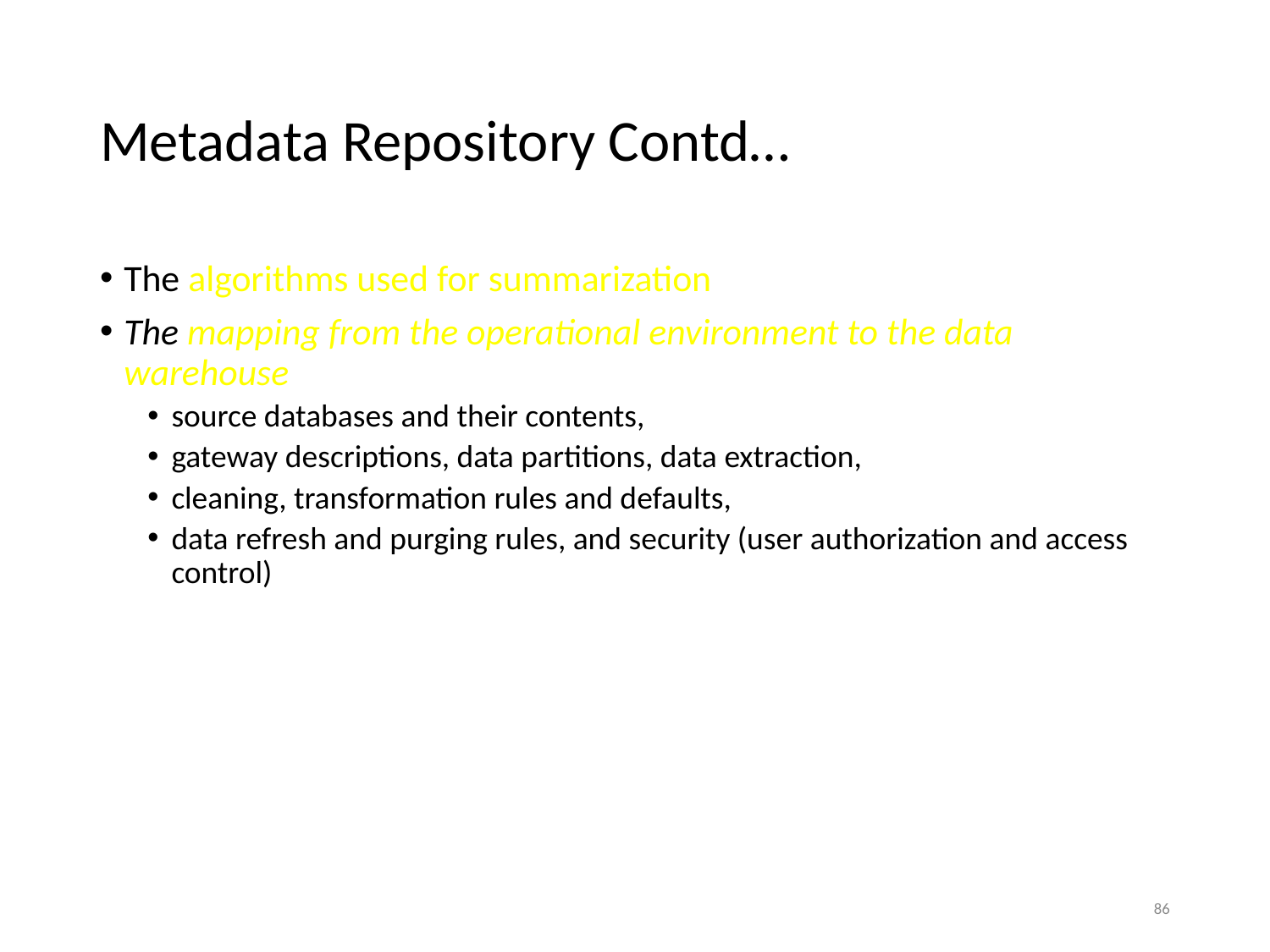

# Metadata Repository Contd…
The algorithms used for summarization
The mapping from the operational environment to the data warehouse
source databases and their contents,
gateway descriptions, data partitions, data extraction,
cleaning, transformation rules and defaults,
data refresh and purging rules, and security (user authorization and access control)
86